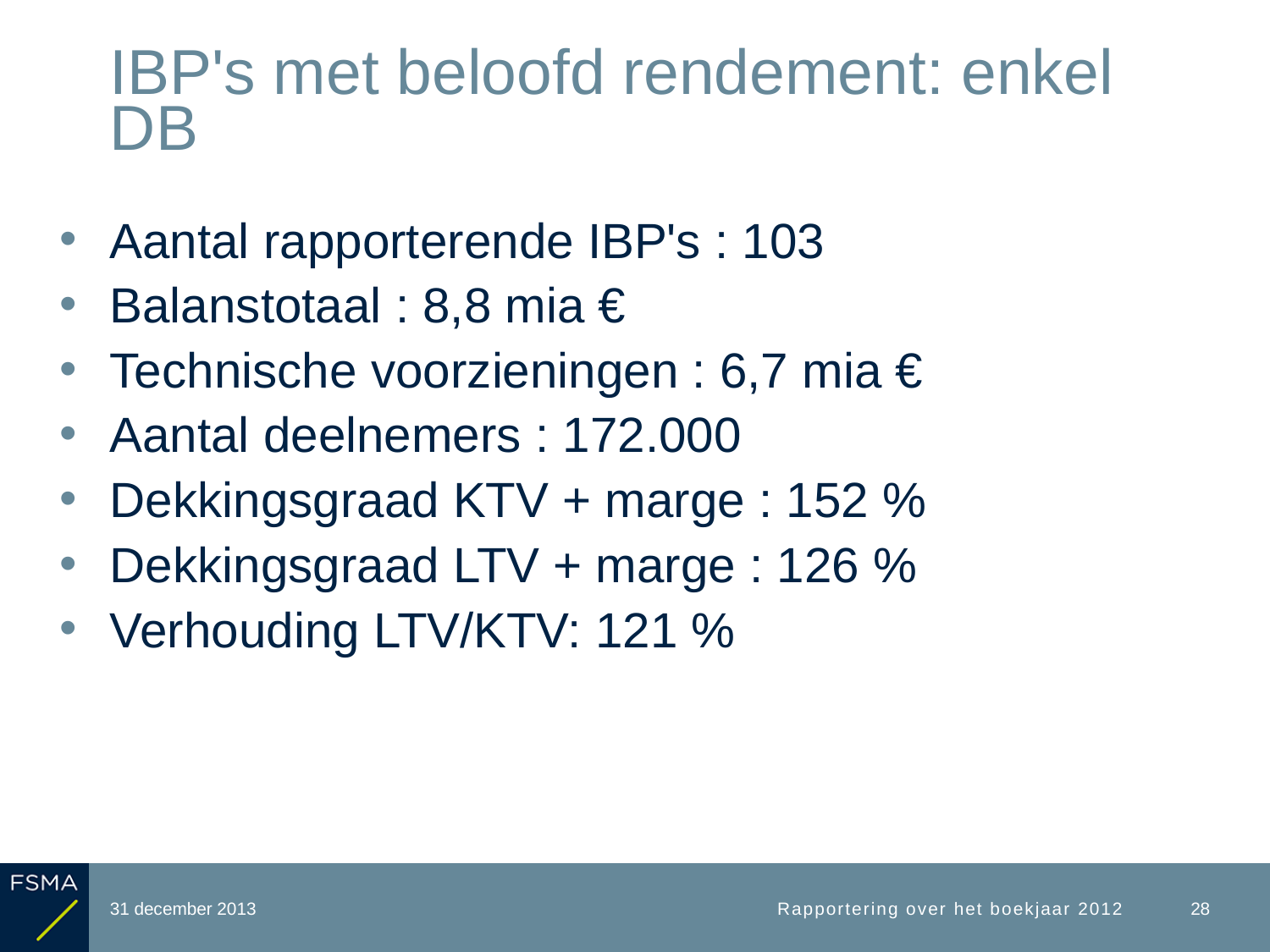

# IBP's met beloofd rendement: enkel DB
Aantal rapporterende IBP's : 103
Balanstotaal : 8,8 mia €
Technische voorzieningen : 6,7 mia €
Aantal deelnemers : 172.000
Dekkingsgraad KTV + marge : 152 %
Dekkingsgraad LTV + marge : 126 %
Verhouding LTV/KTV: 121 %
31 december 2013
Rapportering over het boekjaar 2012
28